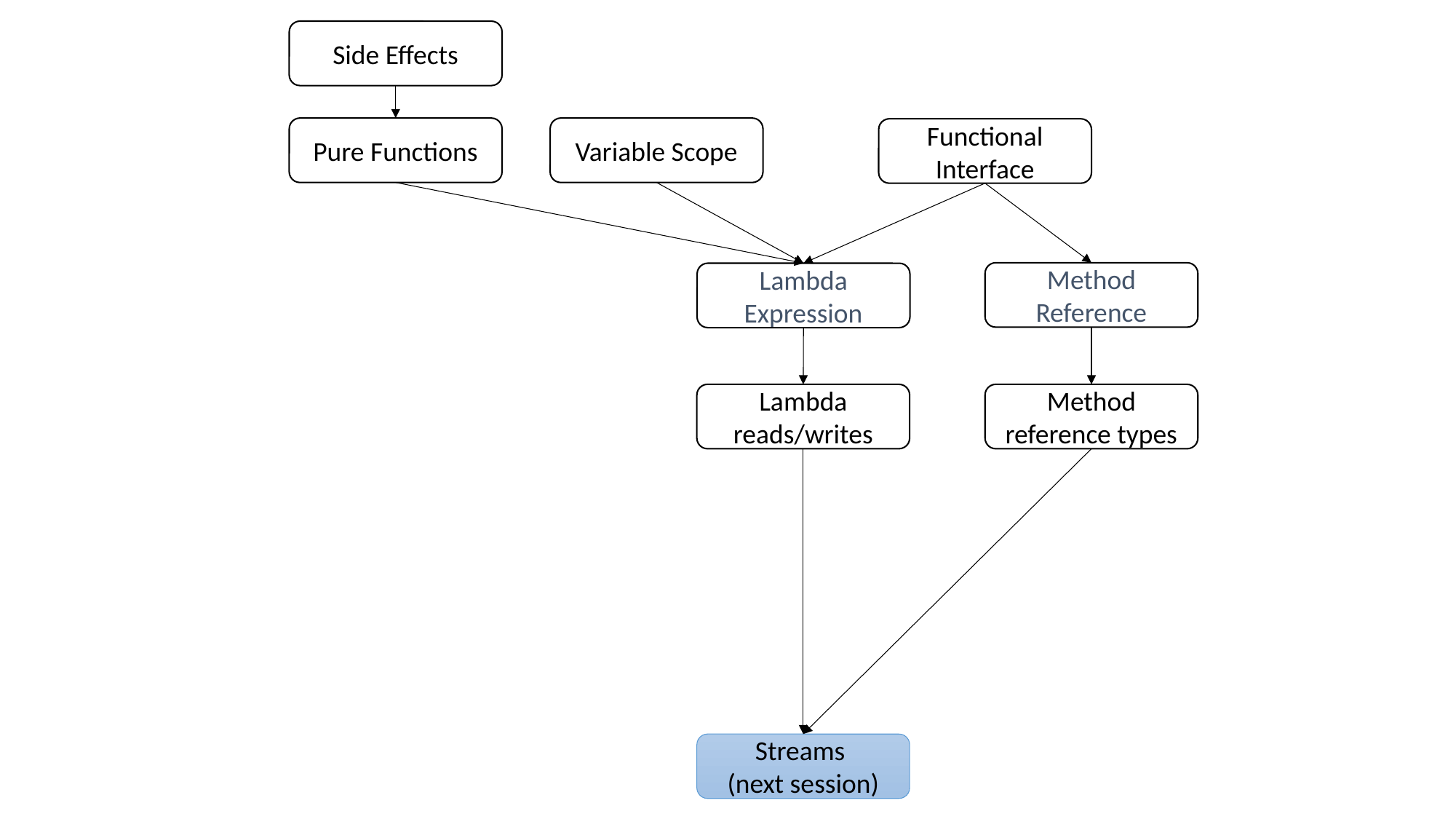

Side Effects
Pure Functions
Variable Scope
Functional Interface
Method Reference
Lambda Expression
Lambda reads/writes
Method reference types
Streams
(next session)